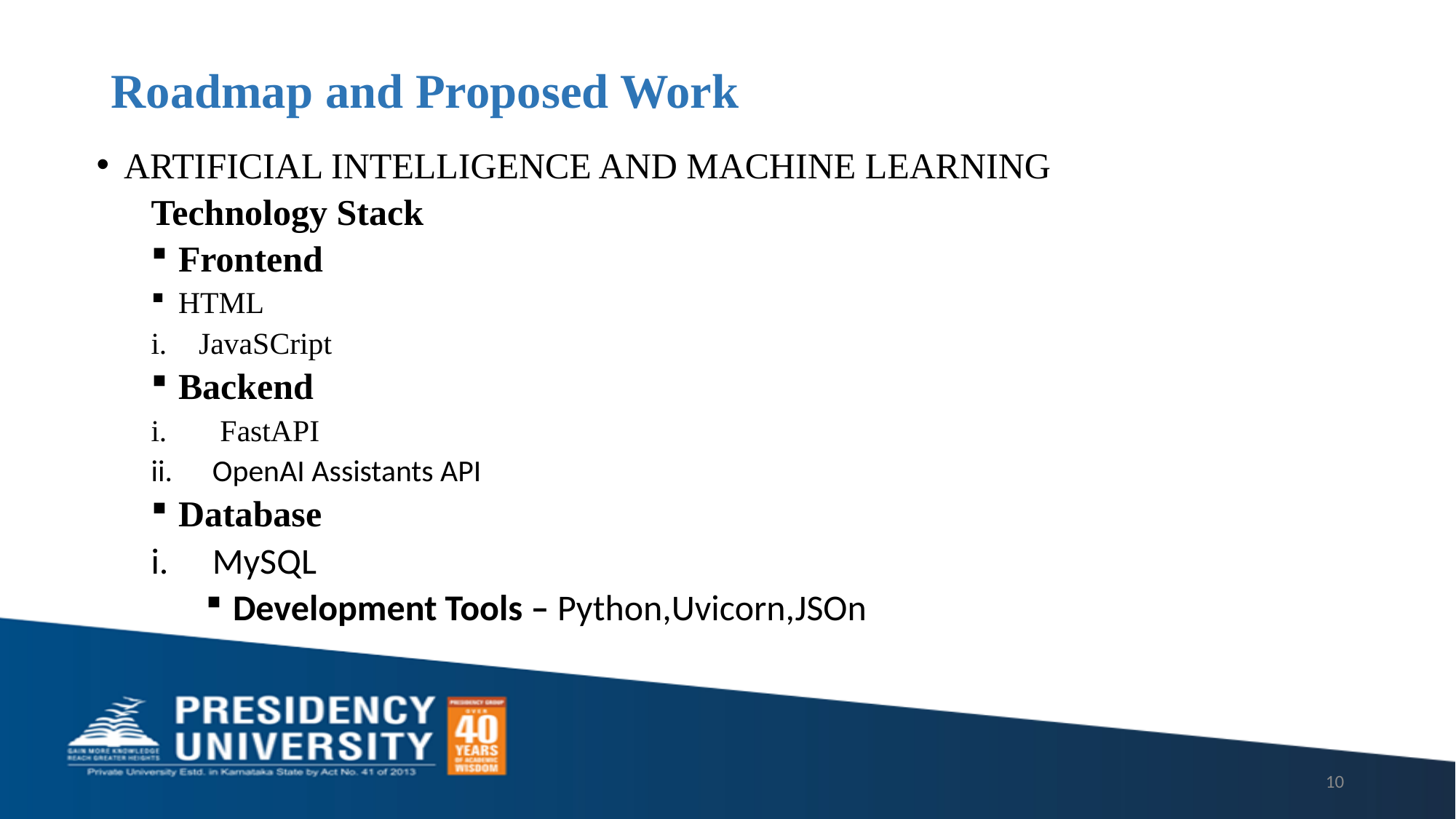

# Roadmap and Proposed Work
ARTIFICIAL INTELLIGENCE AND MACHINE LEARNING
Technology Stack
Frontend
HTML
JavaSCript
Backend
 FastAPI
OpenAI Assistants API
Database
MySQL
Development Tools – Python,Uvicorn,JSOn

10